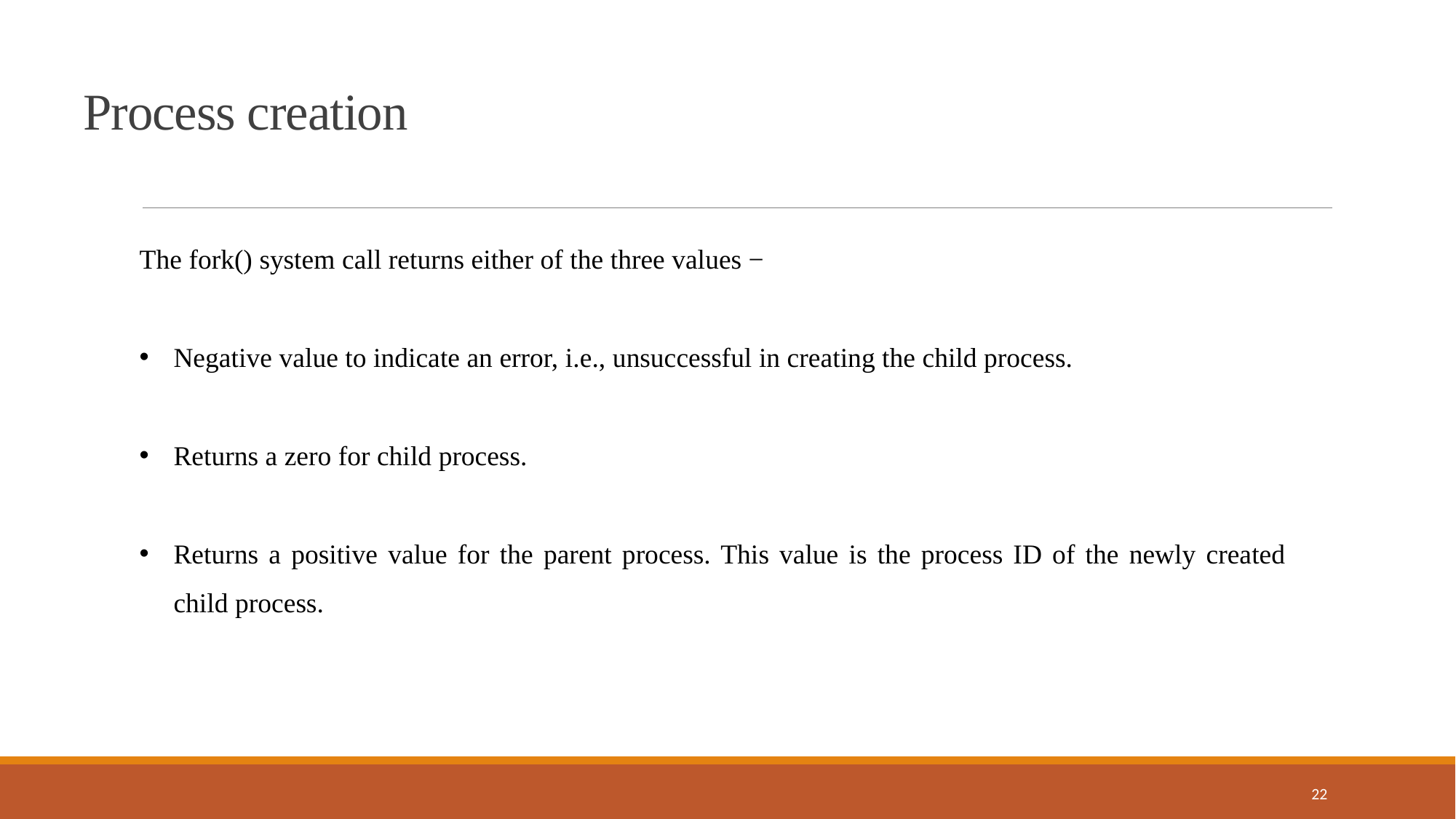

Process creation
The fork() system call returns either of the three values −

Negative value to indicate an error, i.e., unsuccessful in creating the child process.

Returns a zero for child process.

Returns a positive value for the parent process. This value is the process ID of the newly created child process.
22